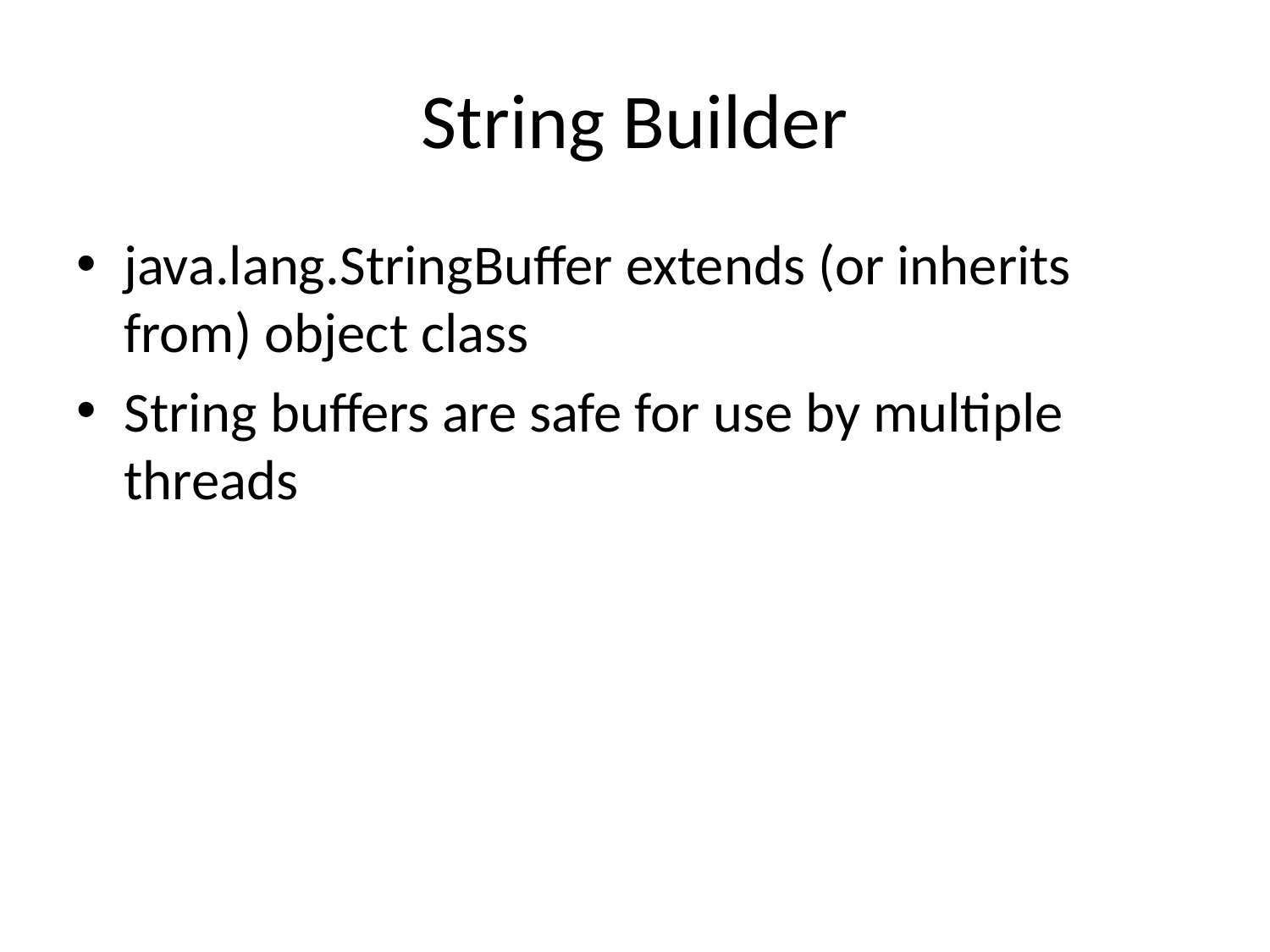

# String Builder
java.lang.StringBuffer extends (or inherits from) object class
String buffers are safe for use by multiple threads